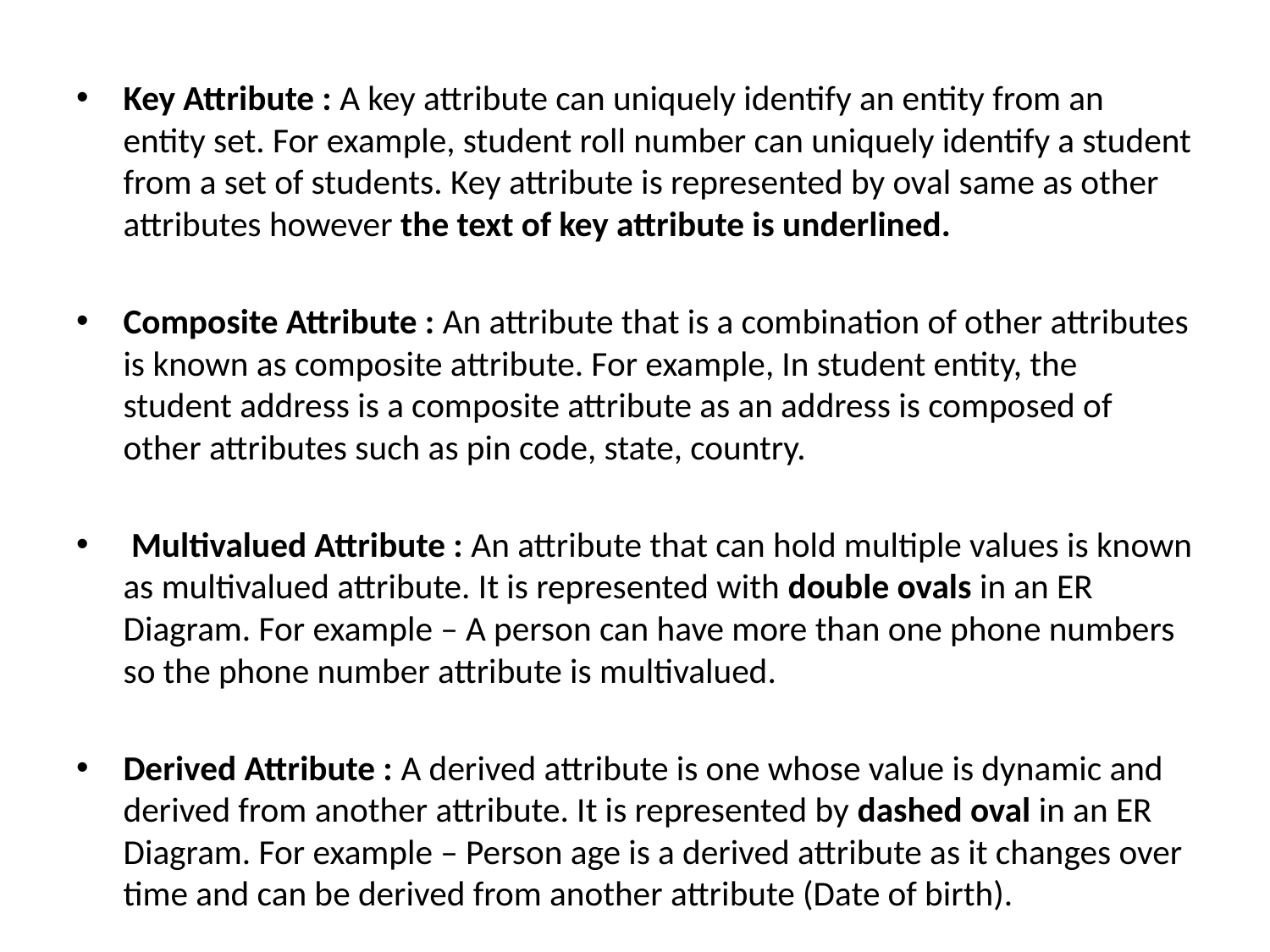

#
Key Attribute : A key attribute can uniquely identify an entity from an entity set. For example, student roll number can uniquely identify a student from a set of students. Key attribute is represented by oval same as other attributes however the text of key attribute is underlined.

Composite Attribute : An attribute that is a combination of other attributes is known as composite attribute. For example, In student entity, the student address is a composite attribute as an address is composed of other attributes such as pin code, state, country.

 Multivalued Attribute : An attribute that can hold multiple values is known as multivalued attribute. It is represented with double ovals in an ER Diagram. For example – A person can have more than one phone numbers so the phone number attribute is multivalued.

Derived Attribute : A derived attribute is one whose value is dynamic and derived from another attribute. It is represented by dashed oval in an ER Diagram. For example – Person age is a derived attribute as it changes over time and can be derived from another attribute (Date of birth).